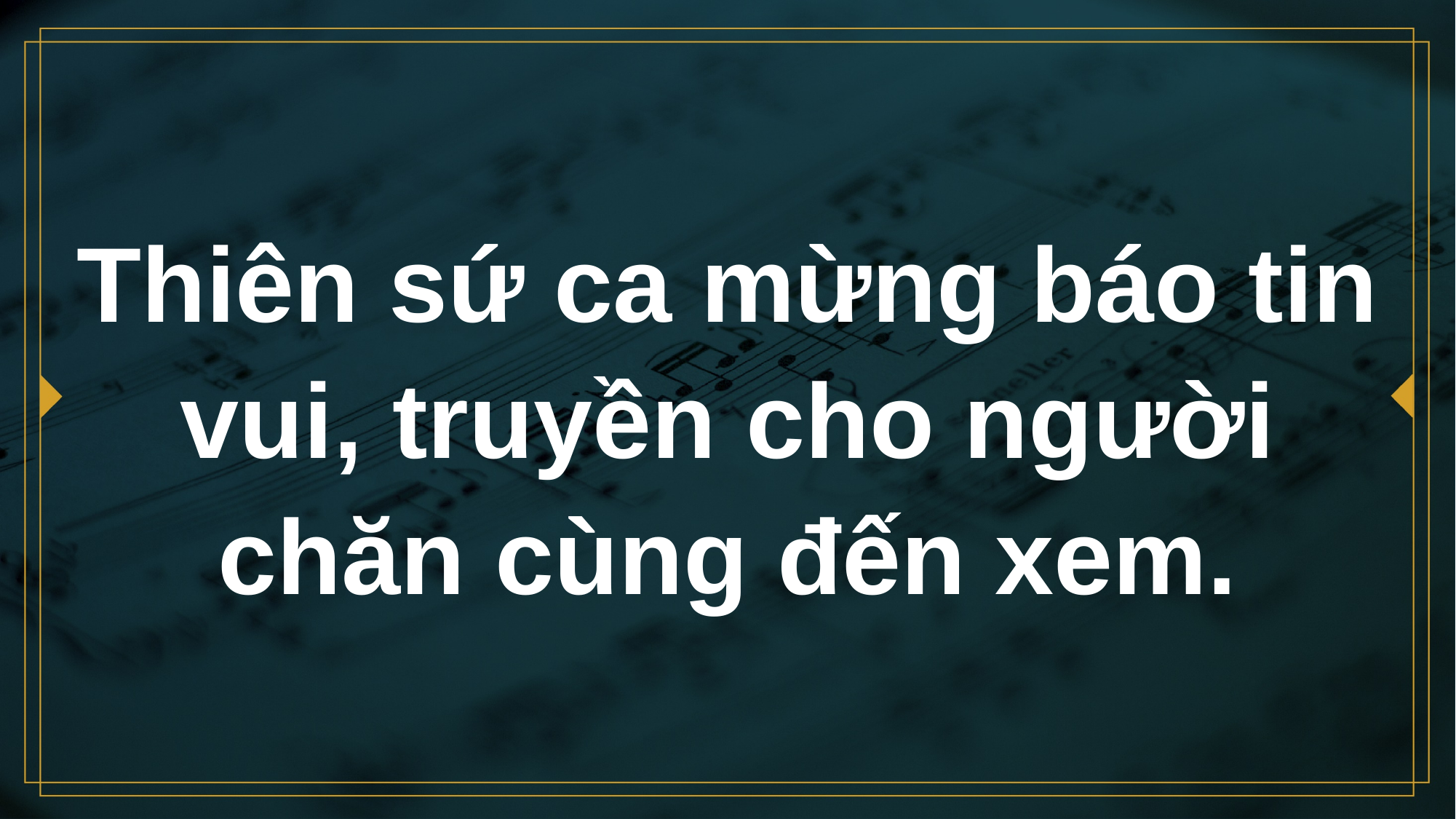

# Thiên sứ ca mừng báo tin vui, truyền cho người chăn cùng đến xem.